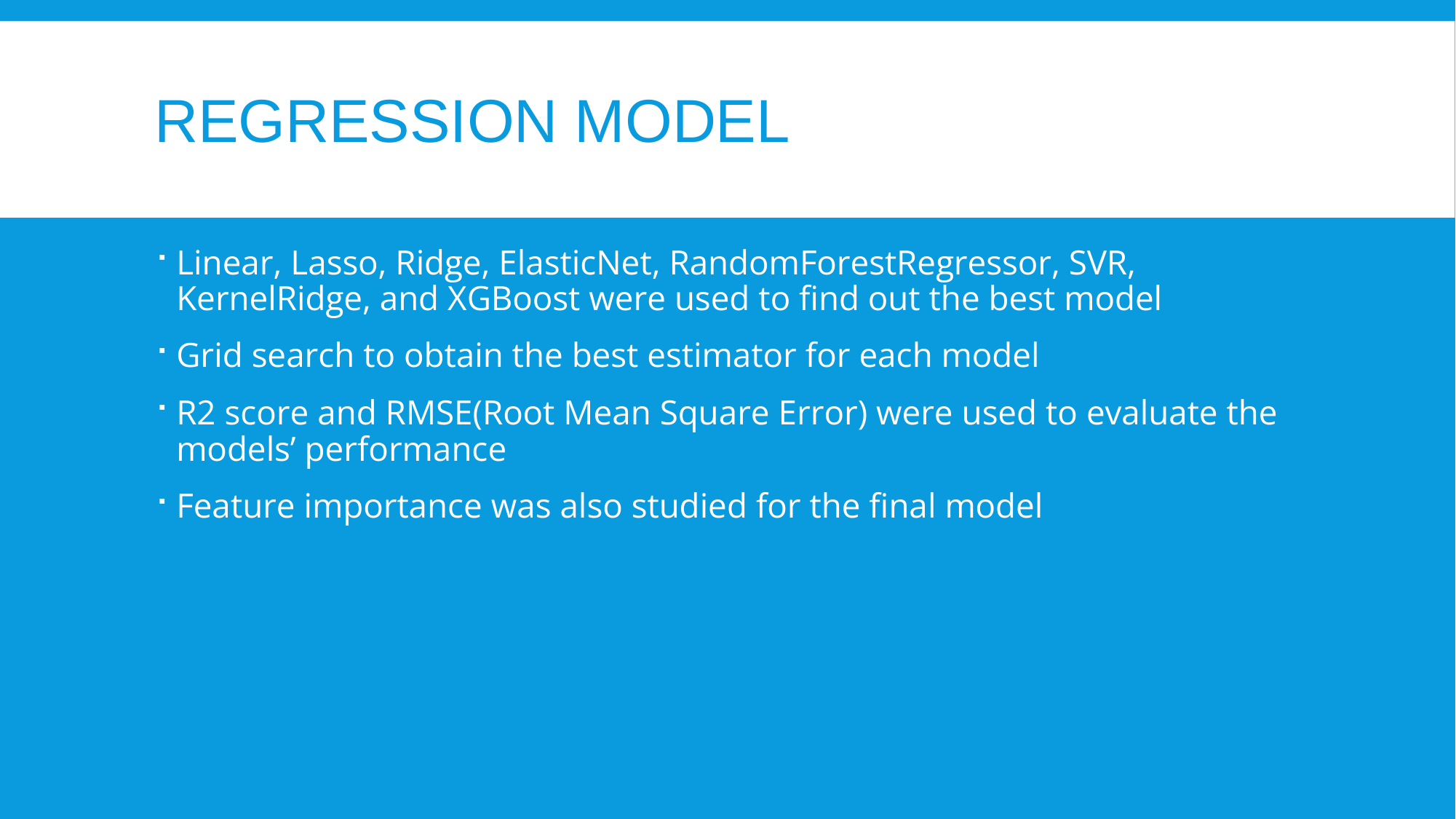

# Regression model
Linear, Lasso, Ridge, ElasticNet, RandomForestRegressor, SVR, KernelRidge, and XGBoost were used to find out the best model
Grid search to obtain the best estimator for each model
R2 score and RMSE(Root Mean Square Error) were used to evaluate the models’ performance
Feature importance was also studied for the final model